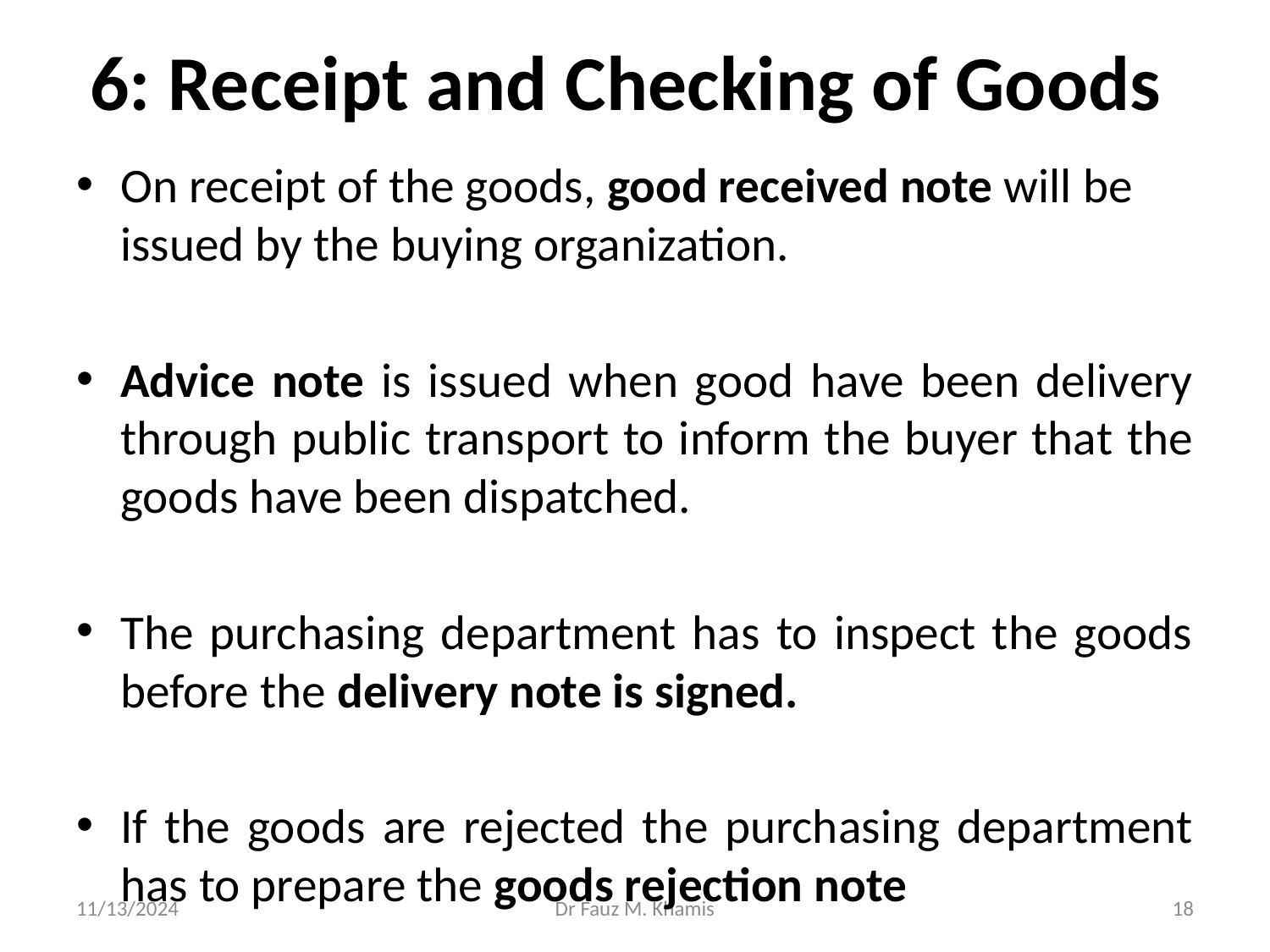

# 6: Receipt and Checking of Goods
On receipt of the goods, good received note will be issued by the buying organization.

Advice note is issued when good have been delivery through public transport to inform the buyer that the goods have been dispatched.

The purchasing department has to inspect the goods before the delivery note is signed.

If the goods are rejected the purchasing department has to prepare the goods rejection note
11/13/2024
Dr Fauz M. Khamis
18